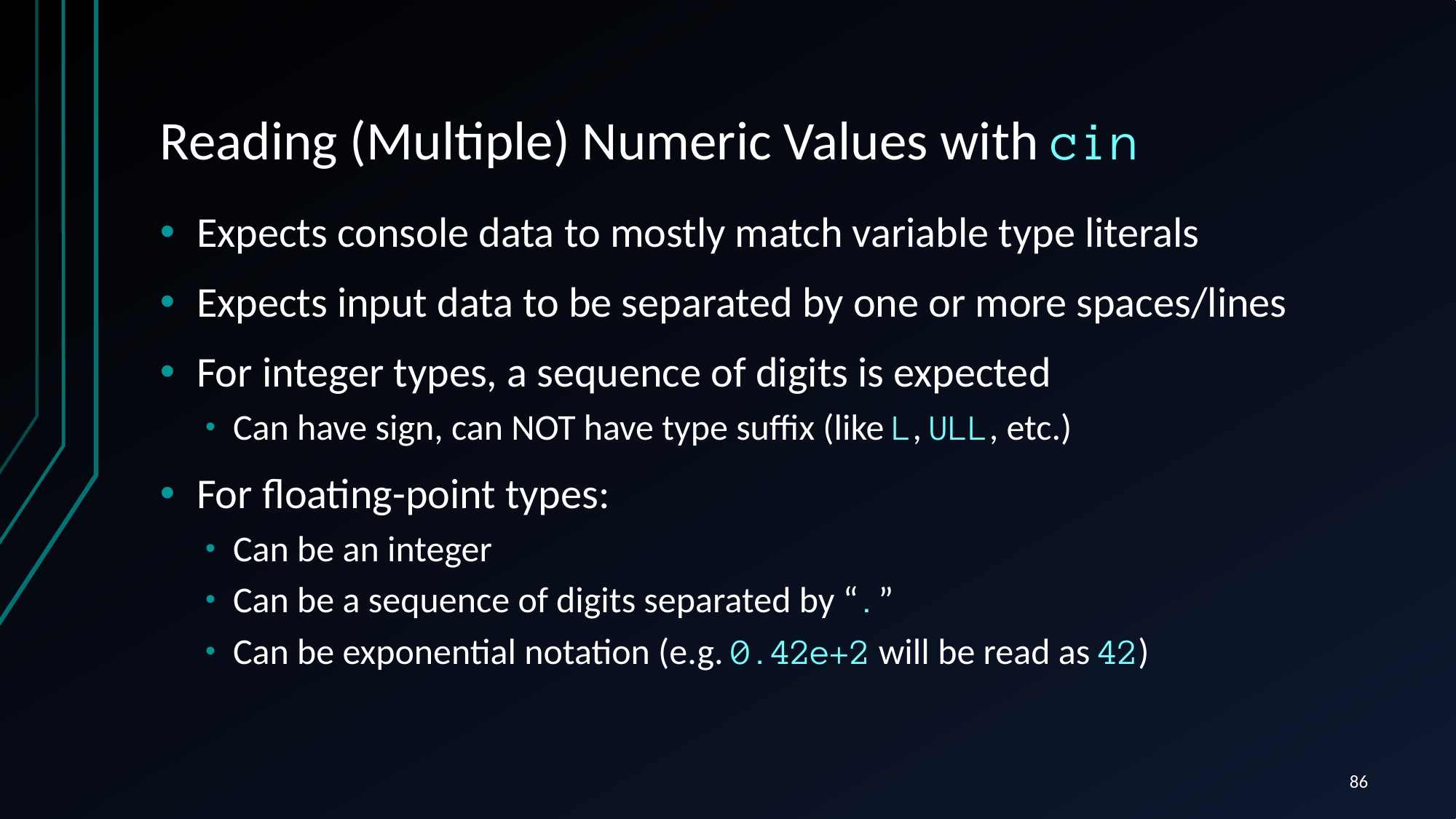

# Reading (Multiple) Numeric Values with cin
Expects console data to mostly match variable type literals
Expects input data to be separated by one or more spaces/lines
For integer types, a sequence of digits is expected
Can have sign, can NOT have type suffix (like L, ULL, etc.)
For floating-point types:
Can be an integer
Can be a sequence of digits separated by “.”
Can be exponential notation (e.g. 0.42e+2 will be read as 42)

86